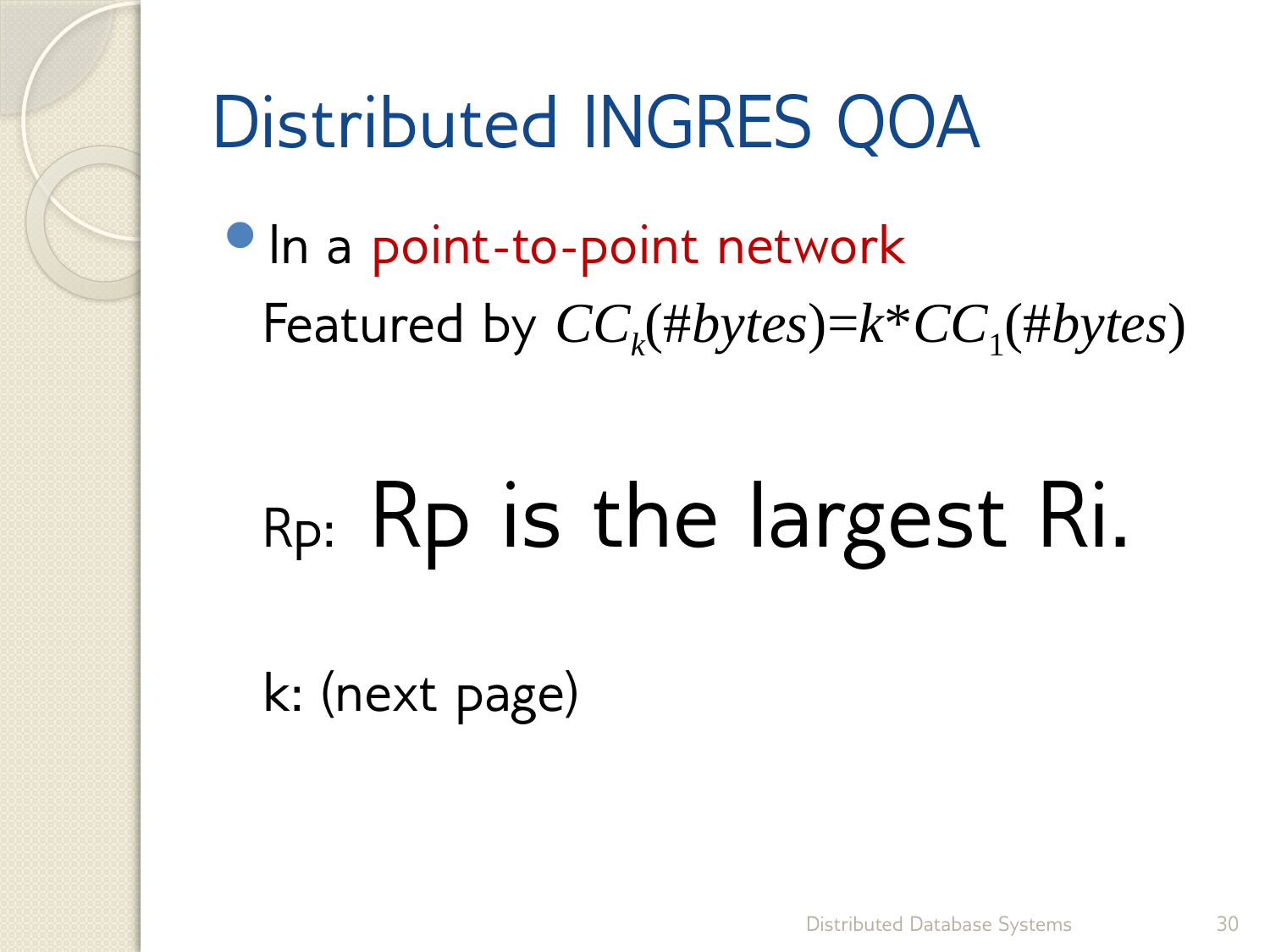

# Distributed INGRES QOA
In a point-to-point network
	Featured by CCk(#bytes)=k*CC1(#bytes)

	Rp:  Rp is the largest Ri.

	k: (next page)

Distributed Database Systems
30